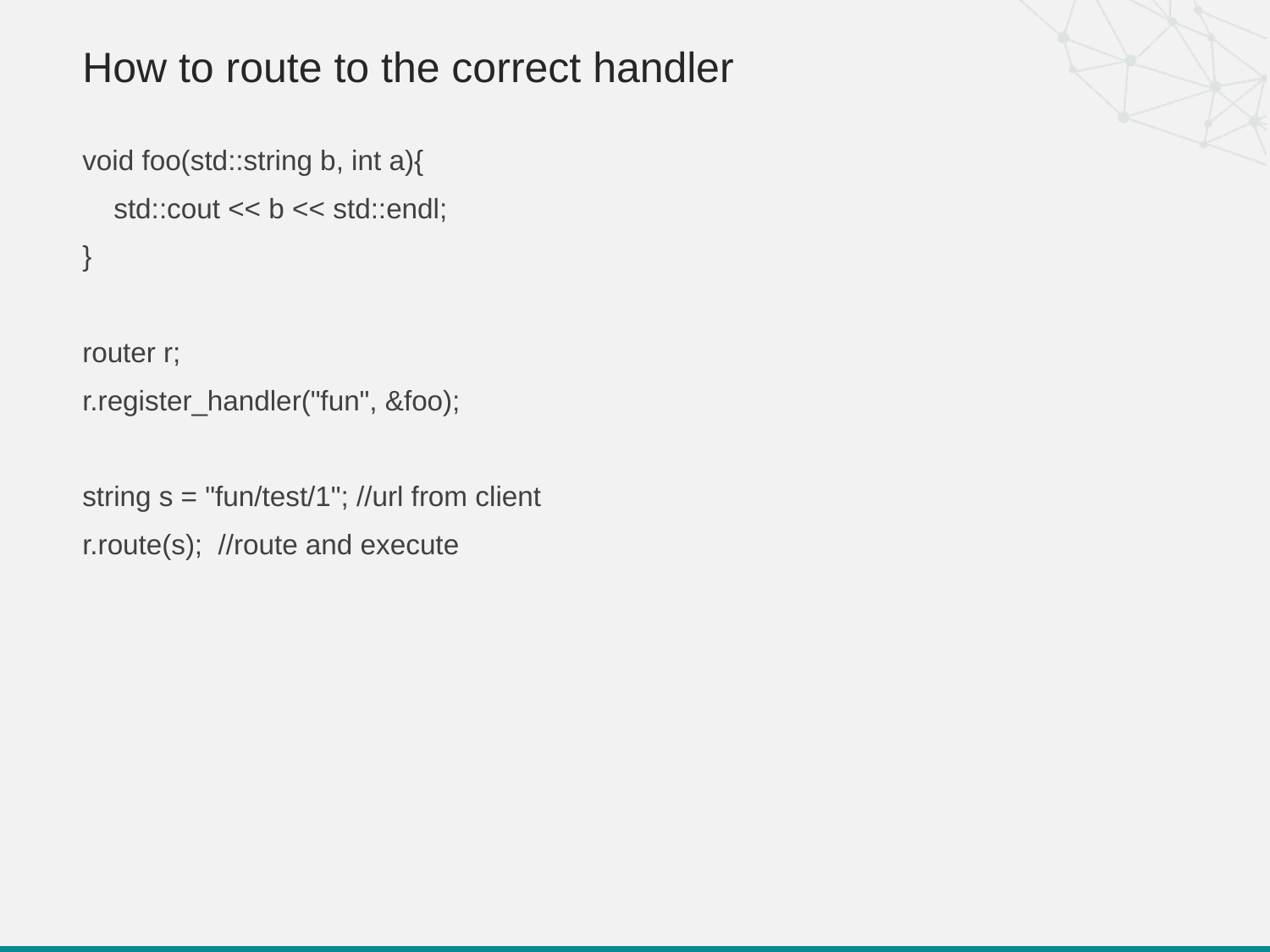

# How to route to the correct handler
void foo(std::string b, int a){
    std::cout << b << std::endl;
}

router r;
r.register_handler("fun", &foo);

string s = "fun/test/1"; //url from client
r.route(s);  //route and execute